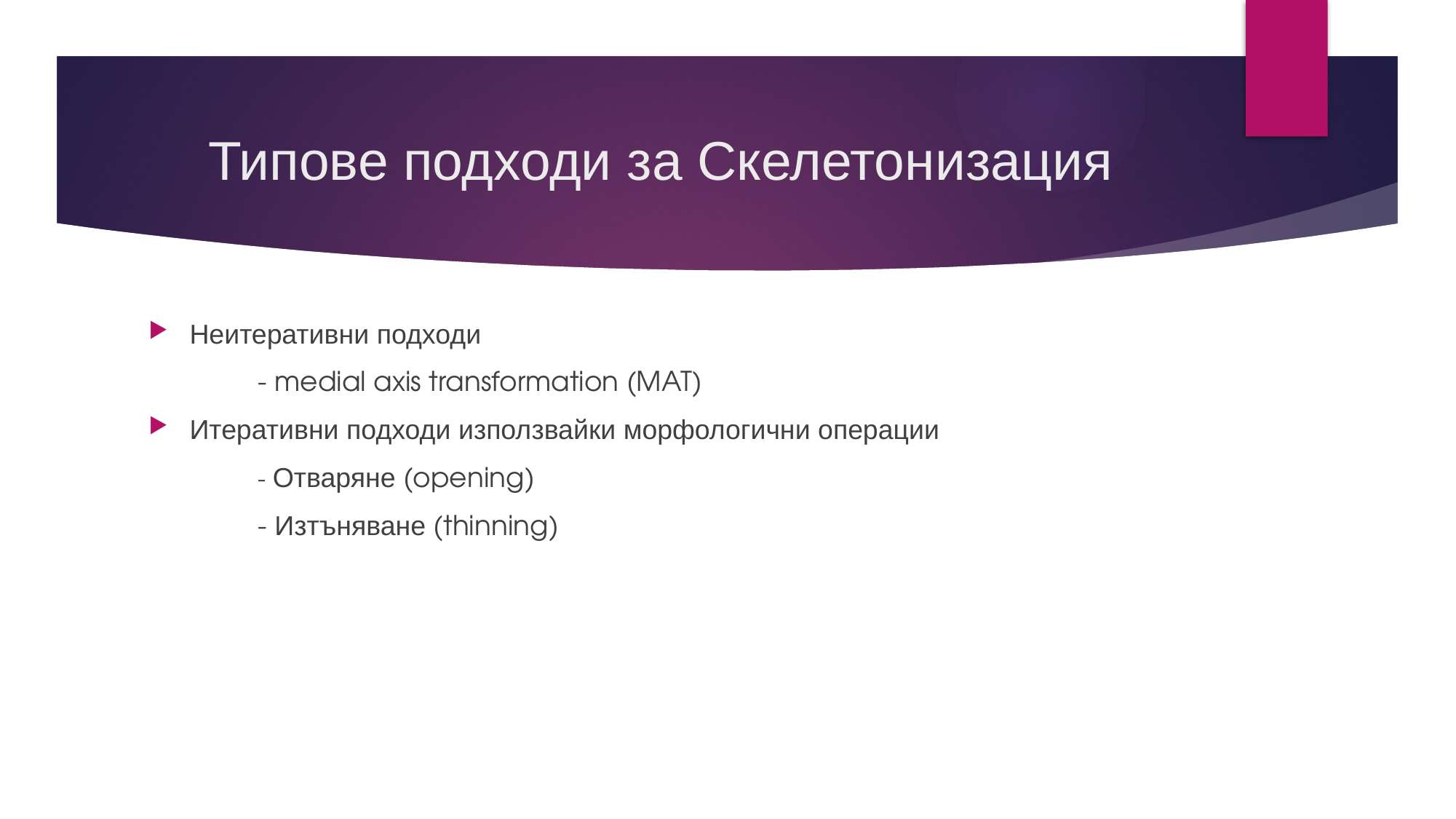

# Типове подходи за Скелетонизация
Неитеративни подходи
	- medial axis transformation (MAT)
Итеративни подходи използвайки морфологични операции
	- Отваряне (opening)
	- Изтъняване (thinning)